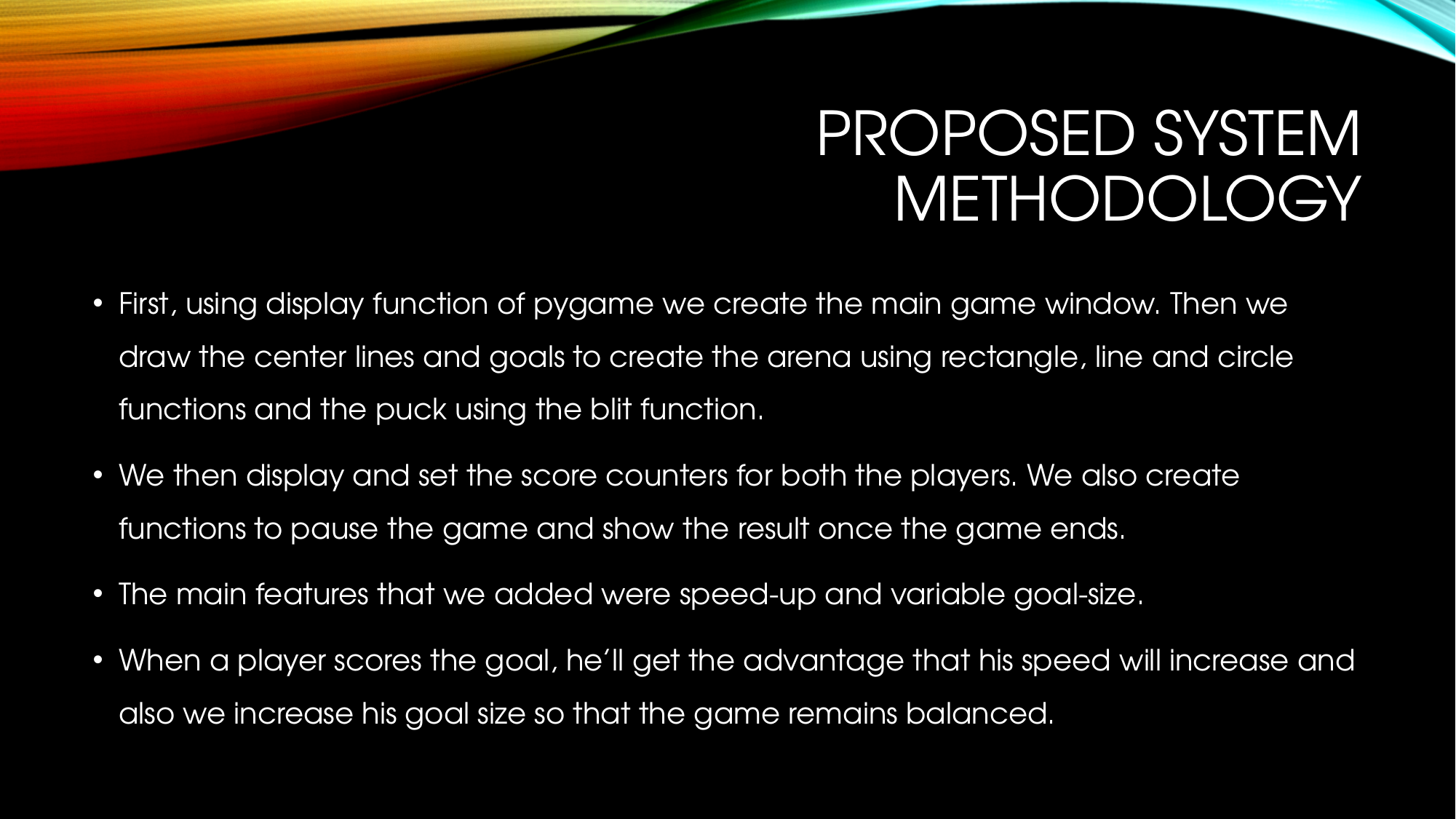

# Proposed system Methodology
First, using display function of pygame we create the main game window. Then we draw the center lines and goals to create the arena using rectangle, line and circle functions and the puck using the blit function.
We then display and set the score counters for both the players. We also create functions to pause the game and show the result once the game ends.
The main features that we added were speed-up and variable goal-size.
When a player scores the goal, he’ll get the advantage that his speed will increase and also we increase his goal size so that the game remains balanced.